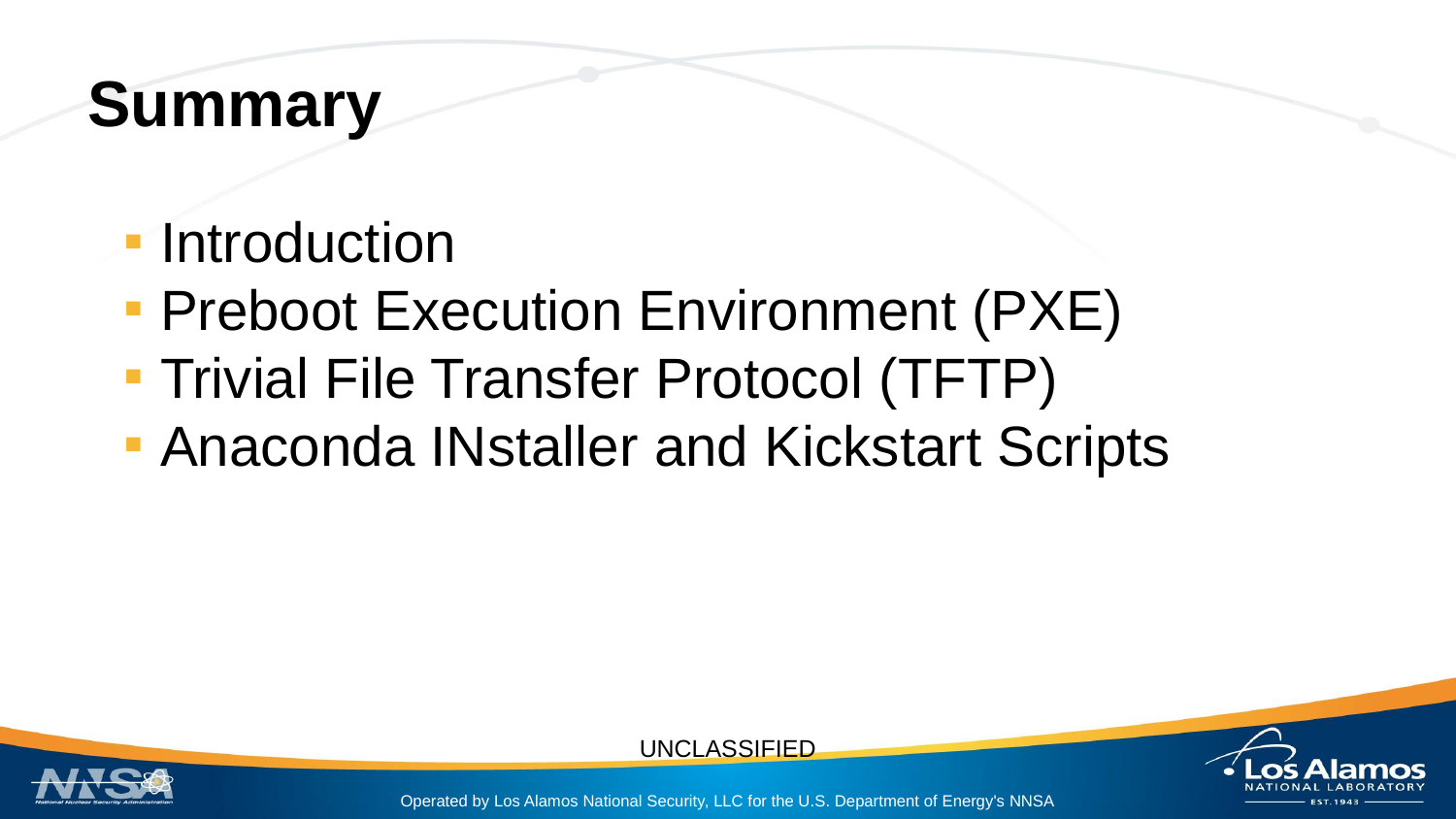

# Summary
Introduction
Preboot Execution Environment (PXE)
Trivial File Transfer Protocol (TFTP)
Anaconda INstaller and Kickstart Scripts